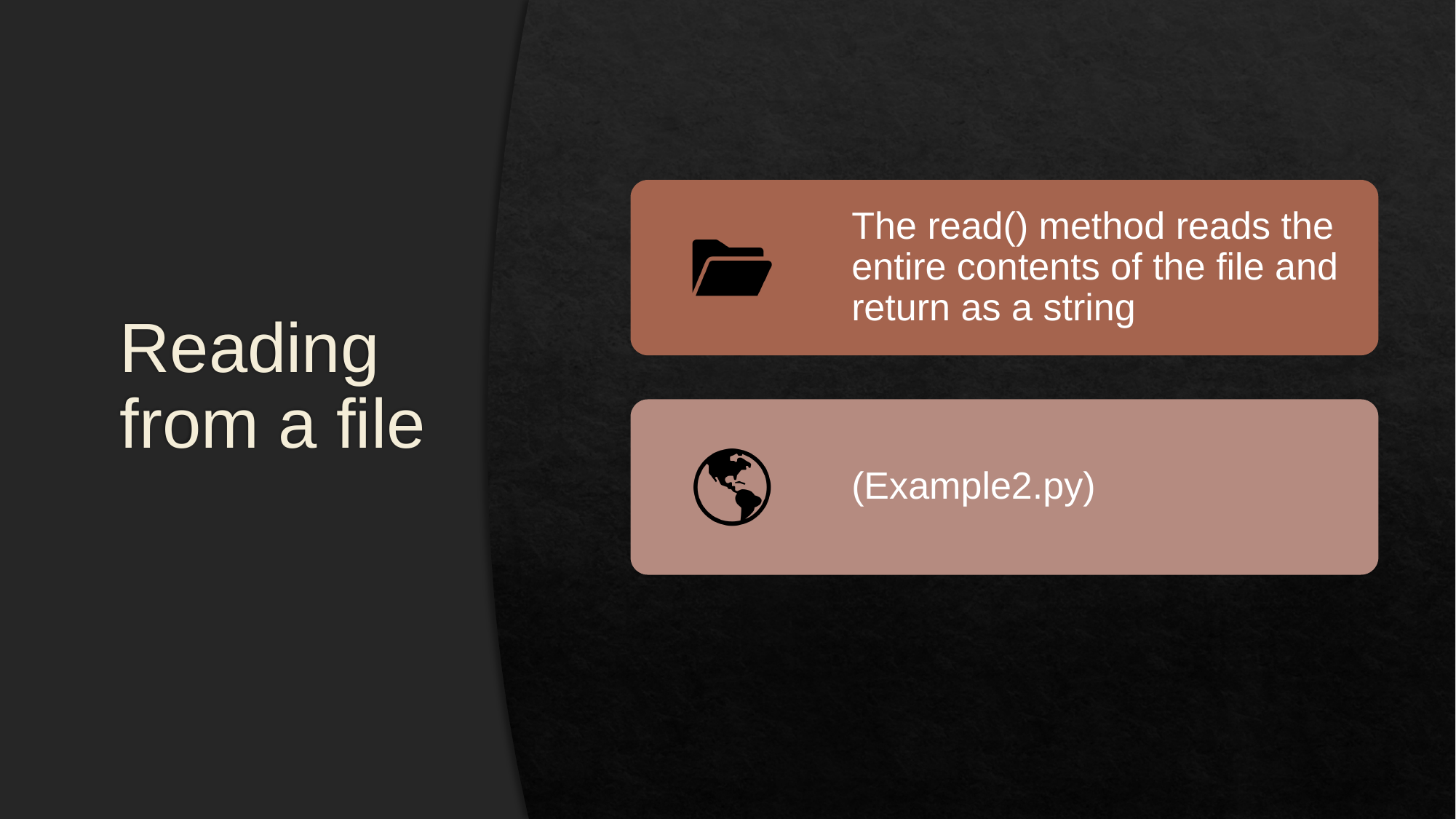

# Reading from a file
The read() method reads the entire contents of the file and return as a string
(Example2.py)